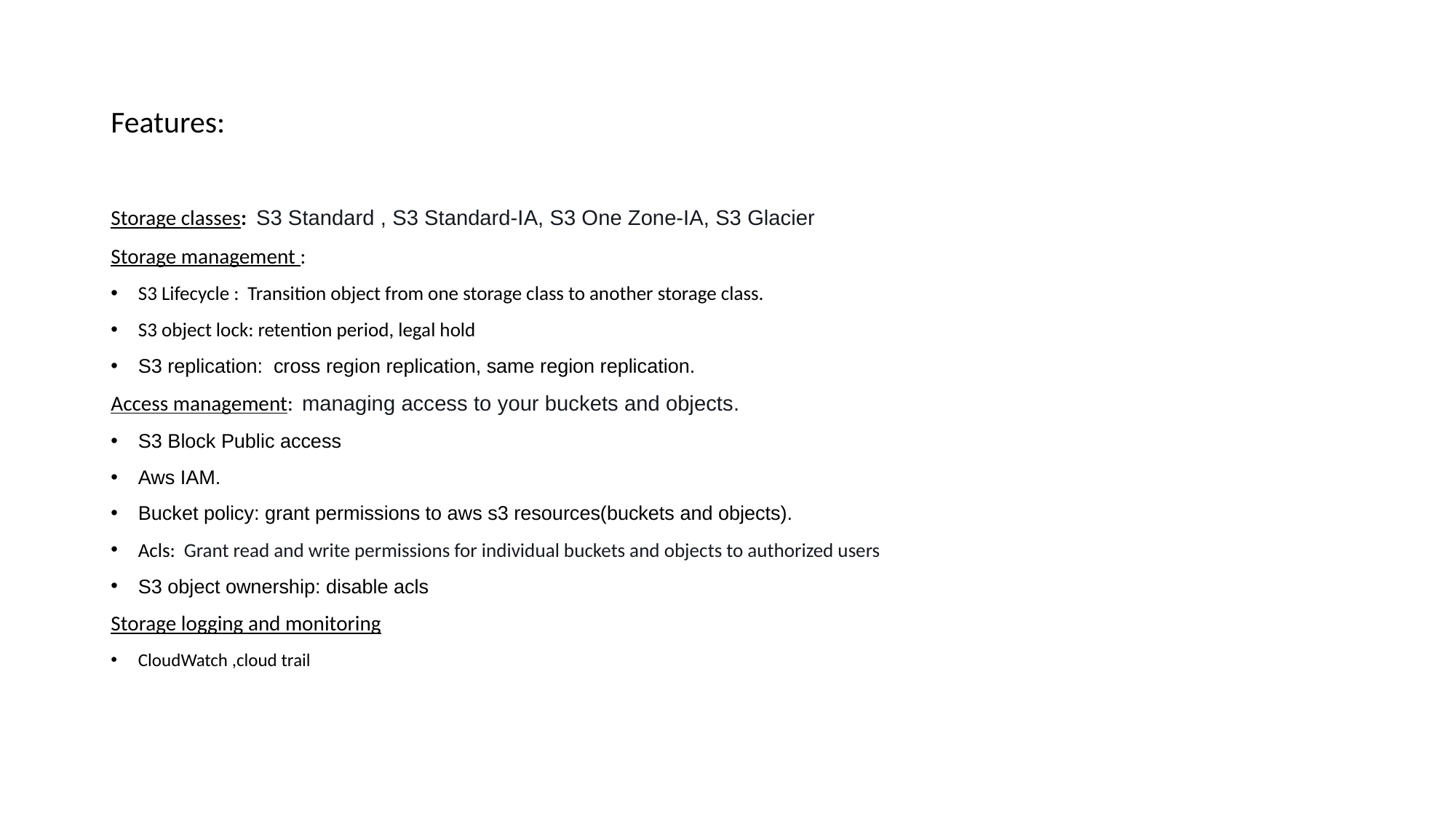

# Features:
Storage classes:  S3 Standard , S3 Standard-IA, S3 One Zone-IA, S3 Glacier
Storage management :
S3 Lifecycle :  Transition object from one storage class to another storage class.
S3 object lock: retention period, legal hold
S3 replication:  cross region replication, same region replication.
Access management:  managing access to your buckets and objects.
S3 Block Public access
Aws IAM.
Bucket policy: grant permissions to aws s3 resources(buckets and objects).
Acls:  Grant read and write permissions for individual buckets and objects to authorized users
S3 object ownership: disable acls
Storage logging and monitoring
CloudWatch ,cloud trail